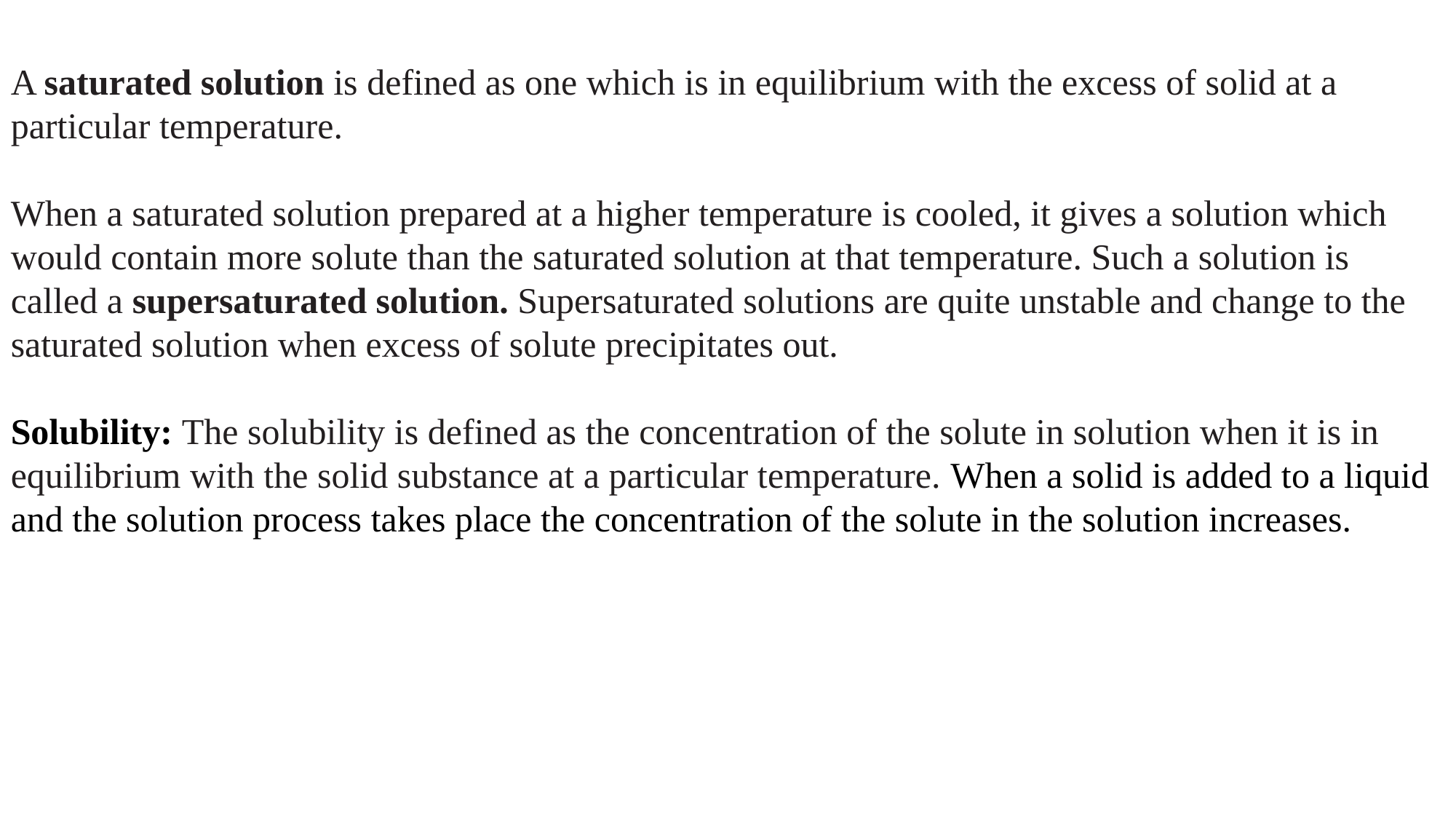

A saturated solution is defined as one which is in equilibrium with the excess of solid at a particular temperature.

When a saturated solution prepared at a higher temperature is cooled, it gives a solution which would contain more solute than the saturated solution at that temperature. Such a solution is called a supersaturated solution. Supersaturated solutions are quite unstable and change to the saturated solution when excess of solute precipitates out.

Solubility: The solubility is defined as the concentration of the solute in solution when it is in equilibrium with the solid substance at a particular temperature. When a solid is added to a liquid and the solution process takes place the concentration of the solute in the solution increases.